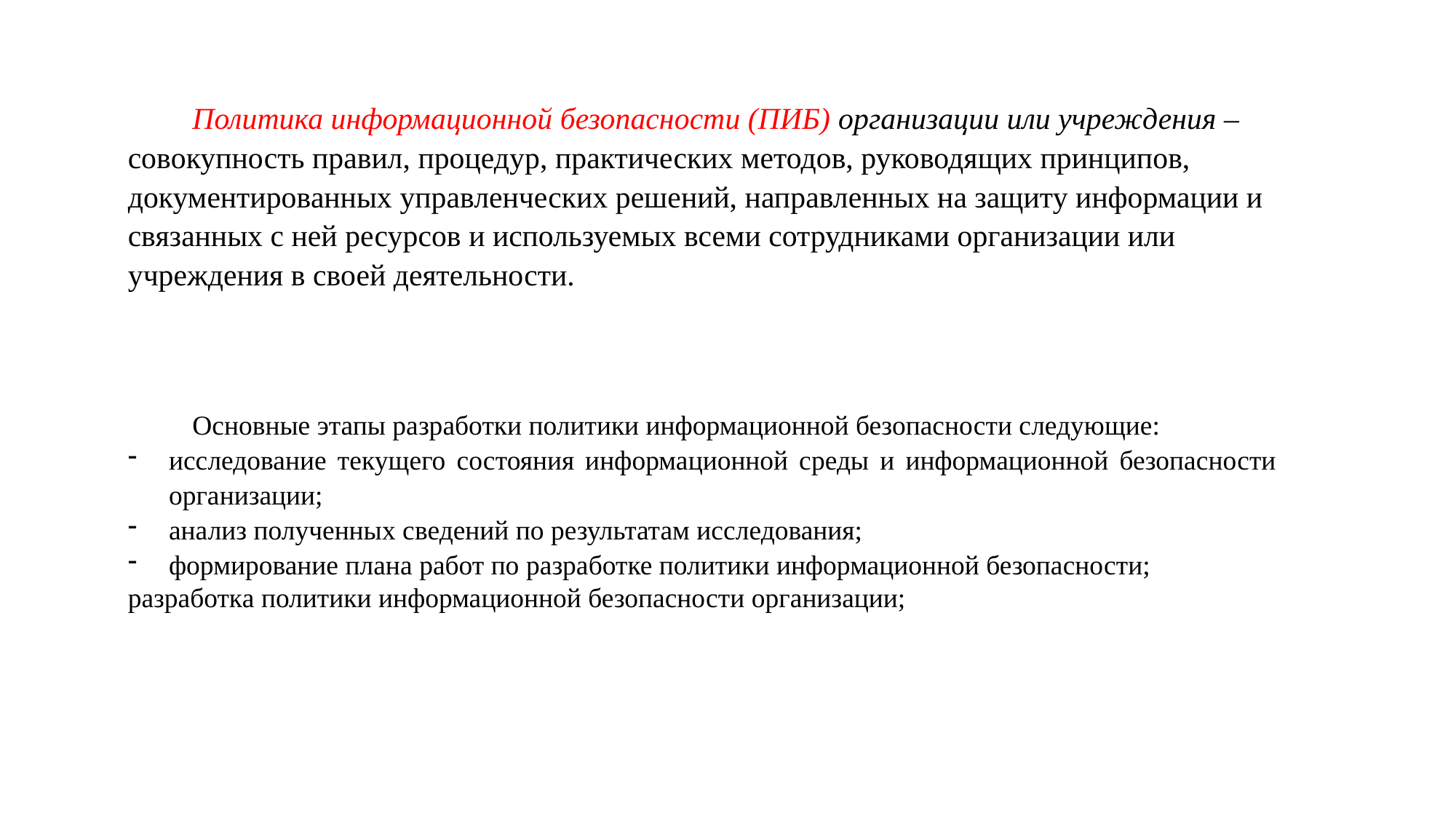

Политика информационной безопасности (ПИБ) организации или учреждения – совокупность правил, процедур, практических методов, руководящих принципов, документированных управленческих решений, направленных на защиту информации и связанных с ней ресурсов и используемых всеми сотрудниками организации или учреждения в своей деятельности.
Основные этапы разработки политики информационной безопасности следующие:
исследование текущего состояния информационной среды и информационной безопасности организации;
анализ полученных сведений по результатам исследования;
формирование плана работ по разработке политики информационной безопасности;
разработка политики информационной безопасности организации;